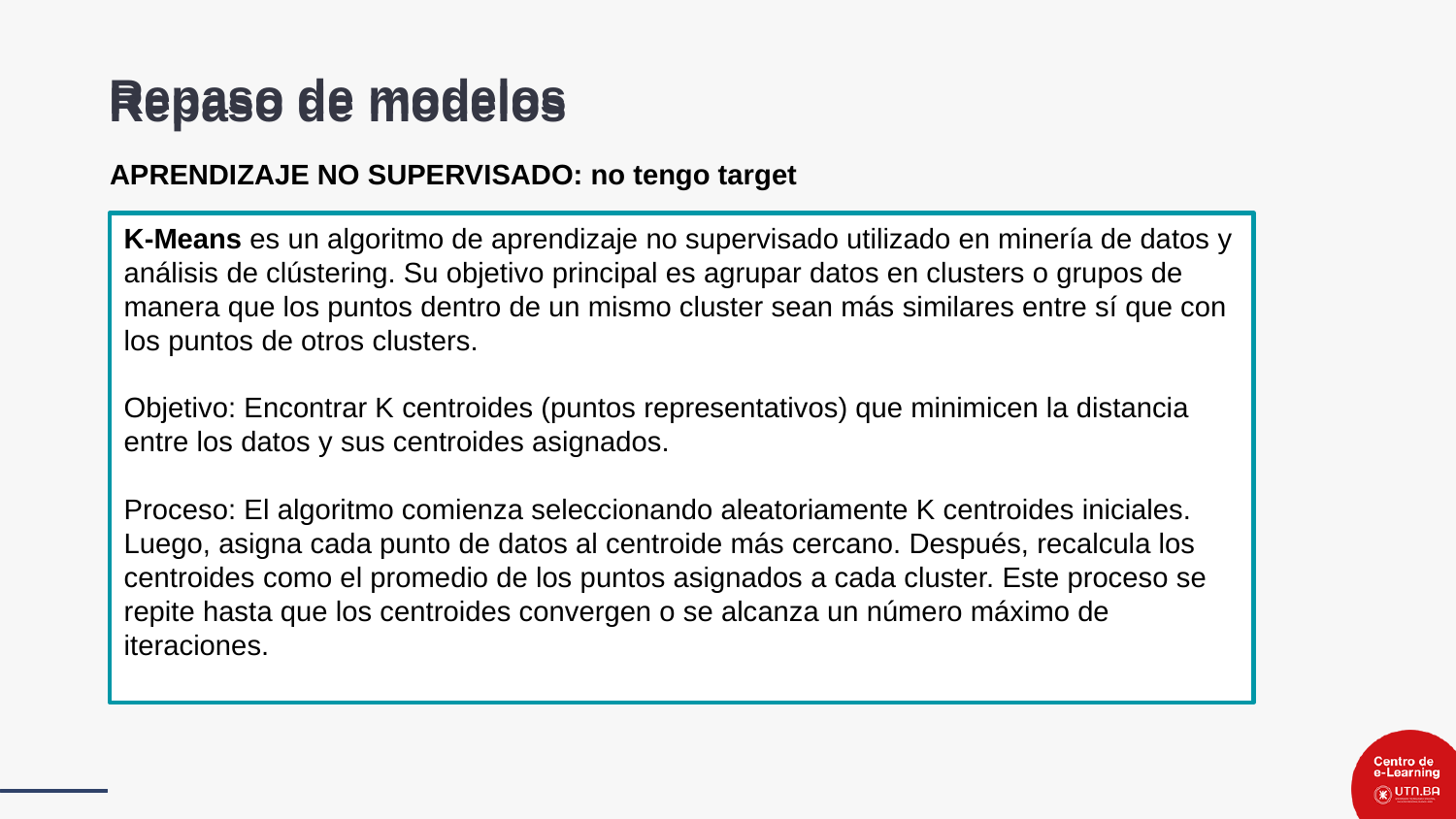

Repaso de modelos
Repaso de modelos
APRENDIZAJE NO SUPERVISADO: no tengo target
K-Means es un algoritmo de aprendizaje no supervisado utilizado en minería de datos y análisis de clústering. Su objetivo principal es agrupar datos en clusters o grupos de manera que los puntos dentro de un mismo cluster sean más similares entre sí que con los puntos de otros clusters.

Objetivo: Encontrar K centroides (puntos representativos) que minimicen la distancia entre los datos y sus centroides asignados.

Proceso: El algoritmo comienza seleccionando aleatoriamente K centroides iniciales. Luego, asigna cada punto de datos al centroide más cercano. Después, recalcula los centroides como el promedio de los puntos asignados a cada cluster. Este proceso se repite hasta que los centroides convergen o se alcanza un número máximo de iteraciones.